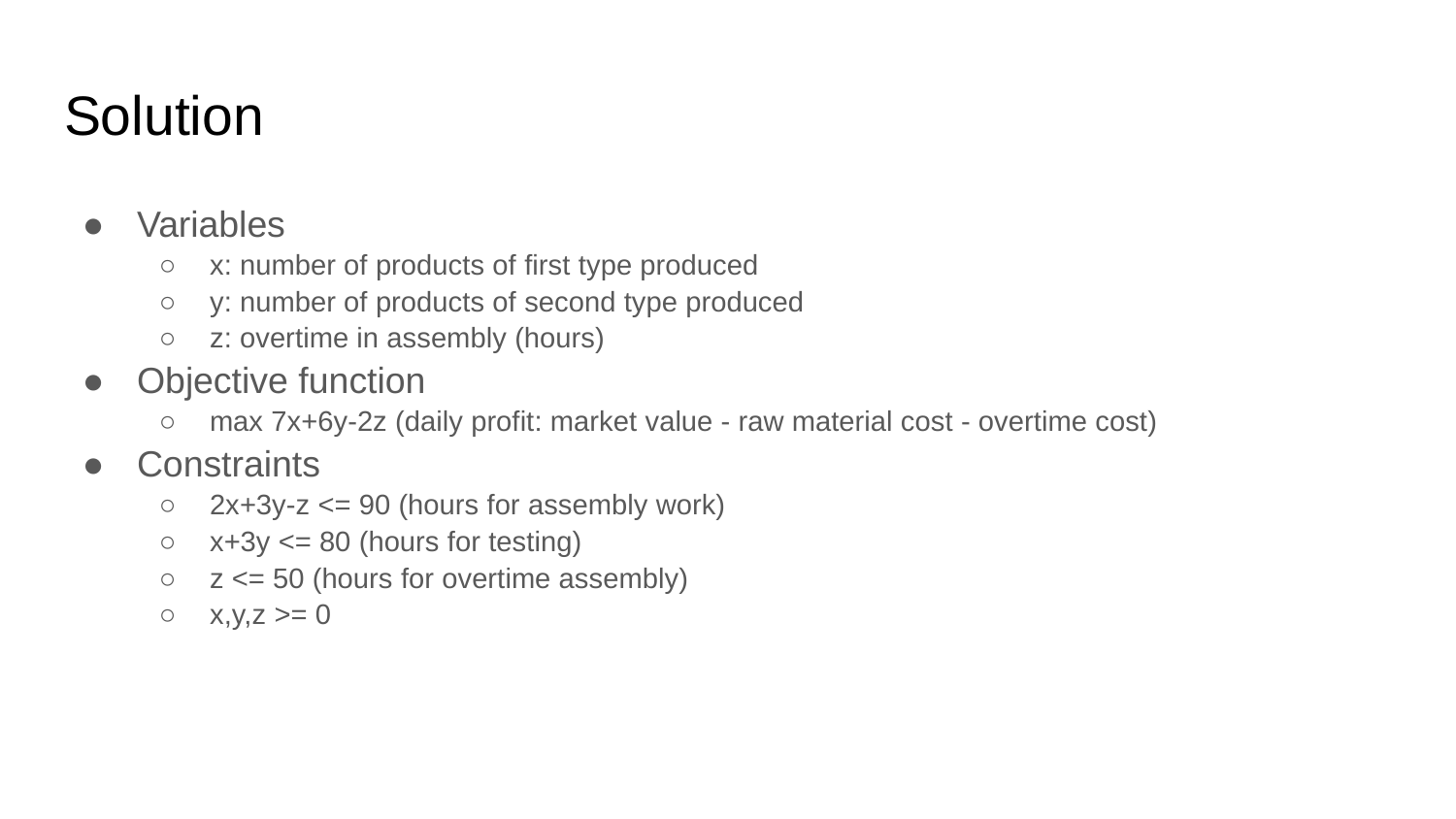

# Solution
Variables
x: number of products of first type produced
y: number of products of second type produced
z: overtime in assembly (hours)
Objective function
max 7x+6y-2z (daily profit: market value - raw material cost - overtime cost)
Constraints
2x+3y-z <= 90 (hours for assembly work)
x+3y <= 80 (hours for testing)
z <= 50 (hours for overtime assembly)
x,y,z >= 0